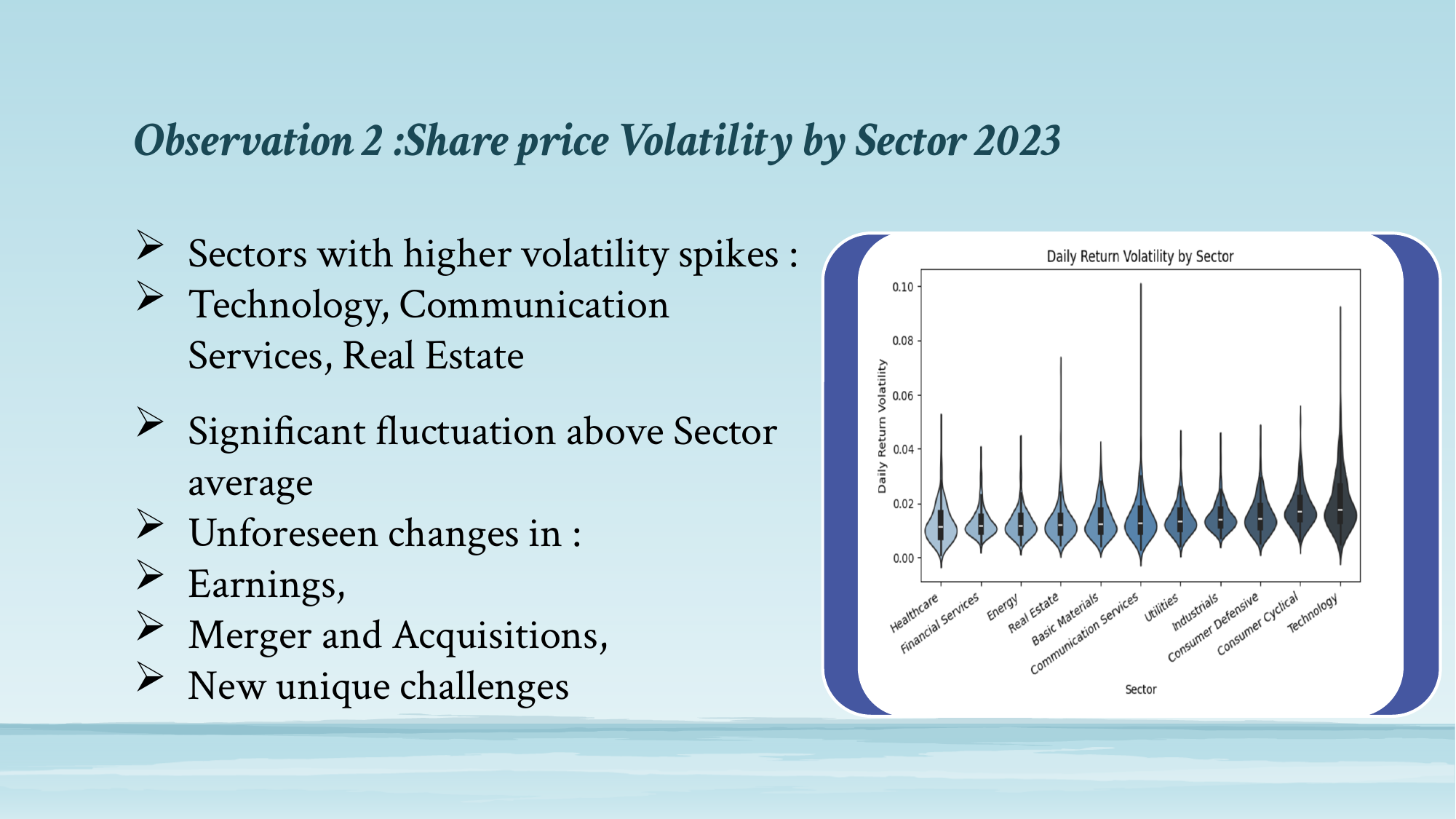

Observation 2 :Share price Volatility by Sector 2023

Sectors with higher volatility spikes :
Technology, Communication Services, Real Estate

Significant fluctuation above Sector average
Unforeseen changes in :
Earnings,
Merger and Acquisitions,
New unique challenges